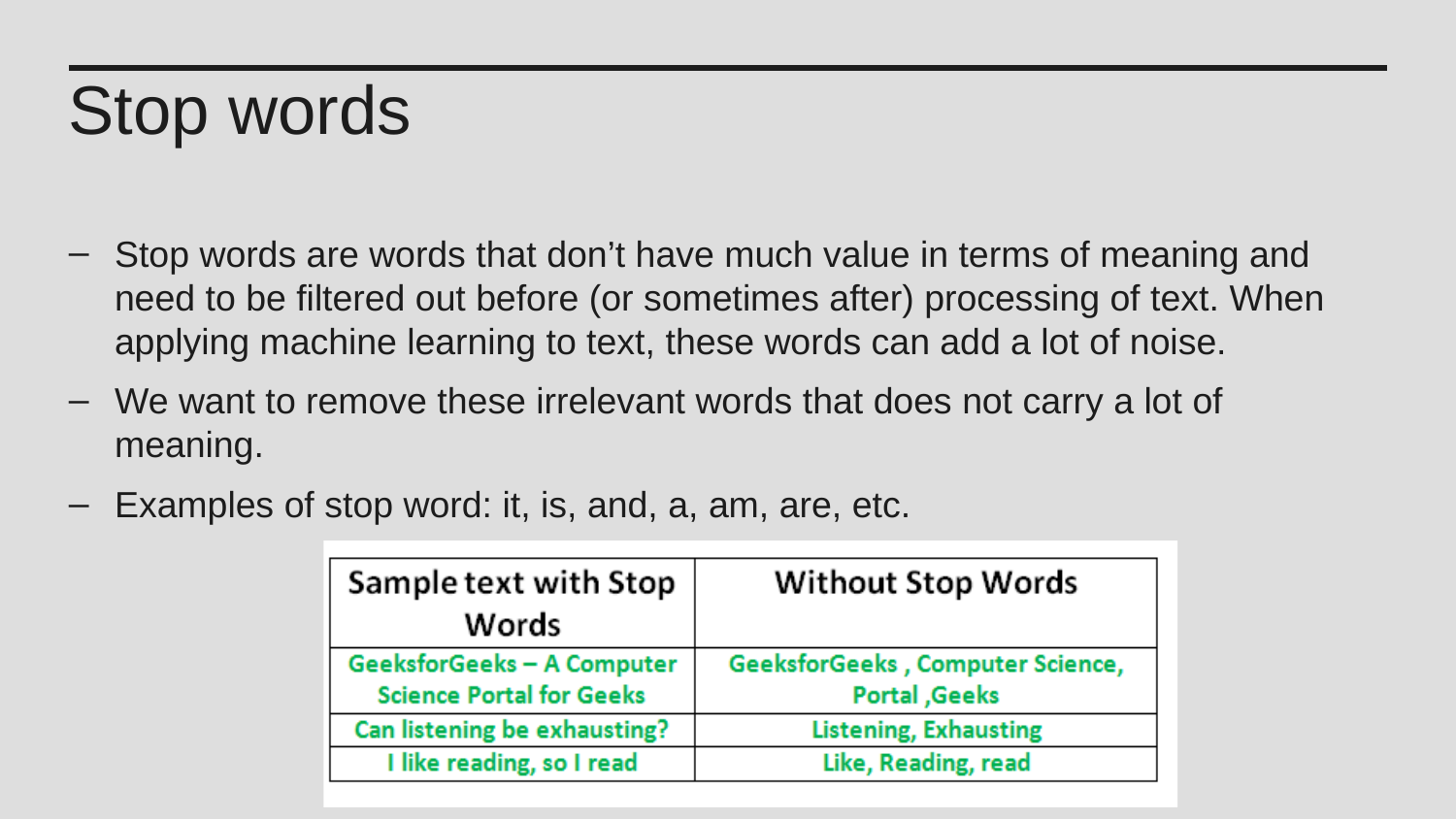

Stop words
Stop words are words that don’t have much value in terms of meaning and  need to be filtered out before (or sometimes after) processing of text. When  applying machine learning to text, these words can add a lot of noise.
We want to remove these irrelevant words that does not carry a lot of  meaning.
Examples of stop word: it, is, and, a, am, are, etc.